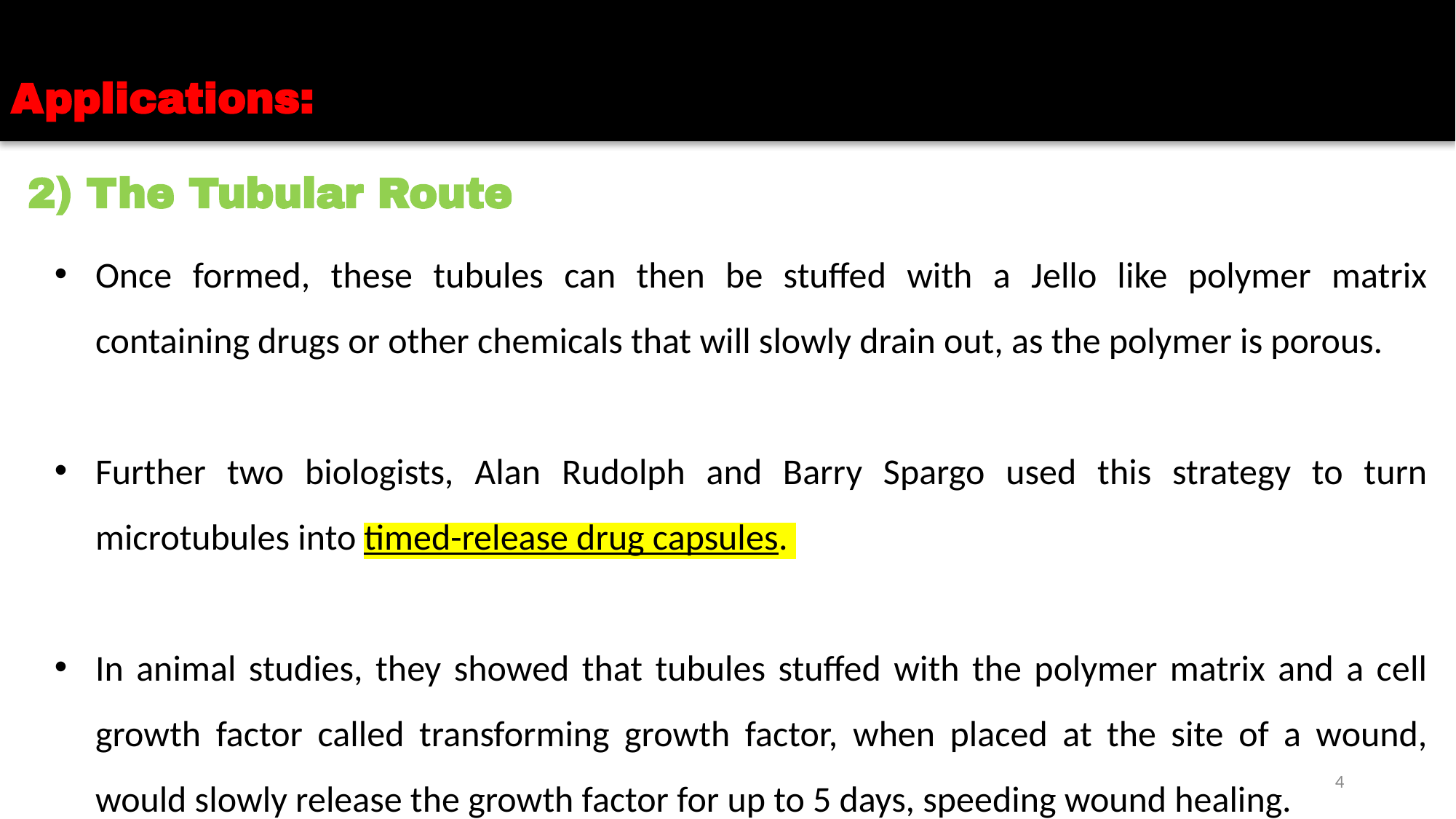

Applications:
2) The Tubular Route

Once formed, these tubules can then be stuffed with a Jello like polymer matrix containing drugs or other chemicals that will slowly drain out, as the polymer is porous.

Further two biologists, Alan Rudolph and Barry Spargo used this strategy to turn microtubules into timed-release drug capsules.

In animal studies, they showed that tubules stuffed with the polymer matrix and a cell growth factor called transforming growth factor, when placed at the site of a wound, would slowly release the growth factor for up to 5 days, speeding wound healing.
4